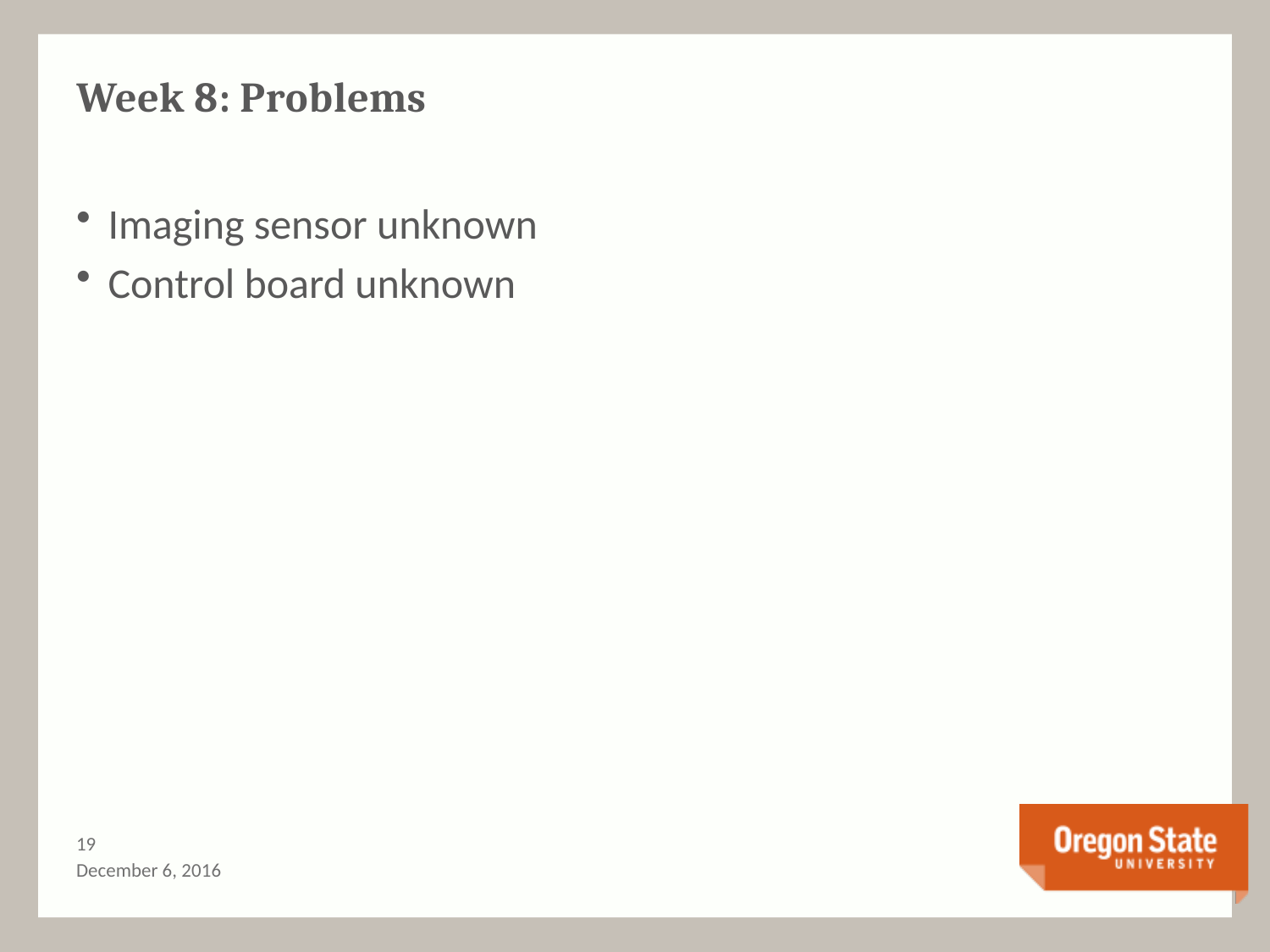

# Week 8: Problems
Imaging sensor unknown
Control board unknown

19
December 6, 2016